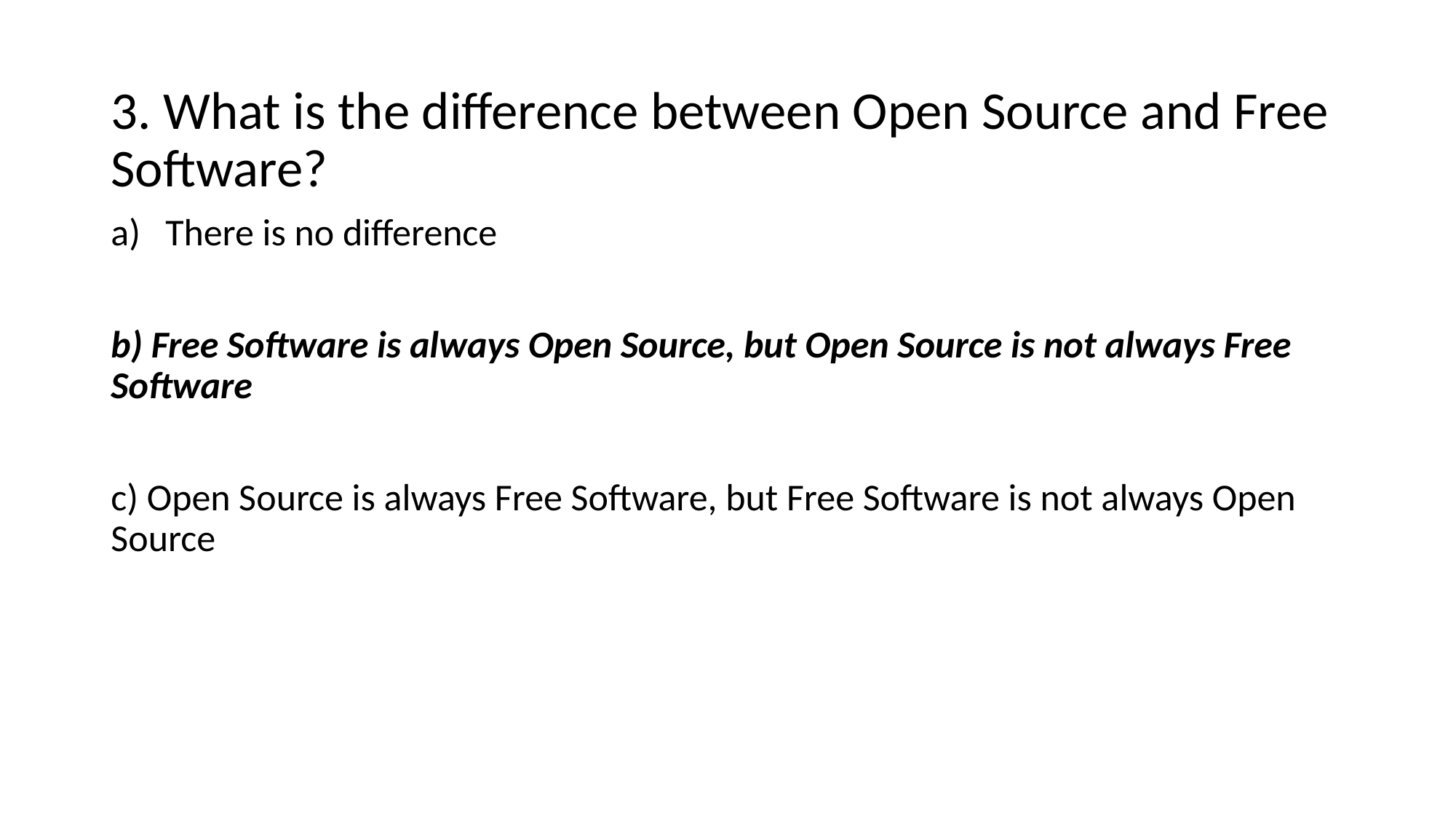

3. What is the difference between Open Source and Free Software?
There is no difference

b) Free Software is always Open Source, but Open Source is not always Free Software

c) Open Source is always Free Software, but Free Software is not always Open Source